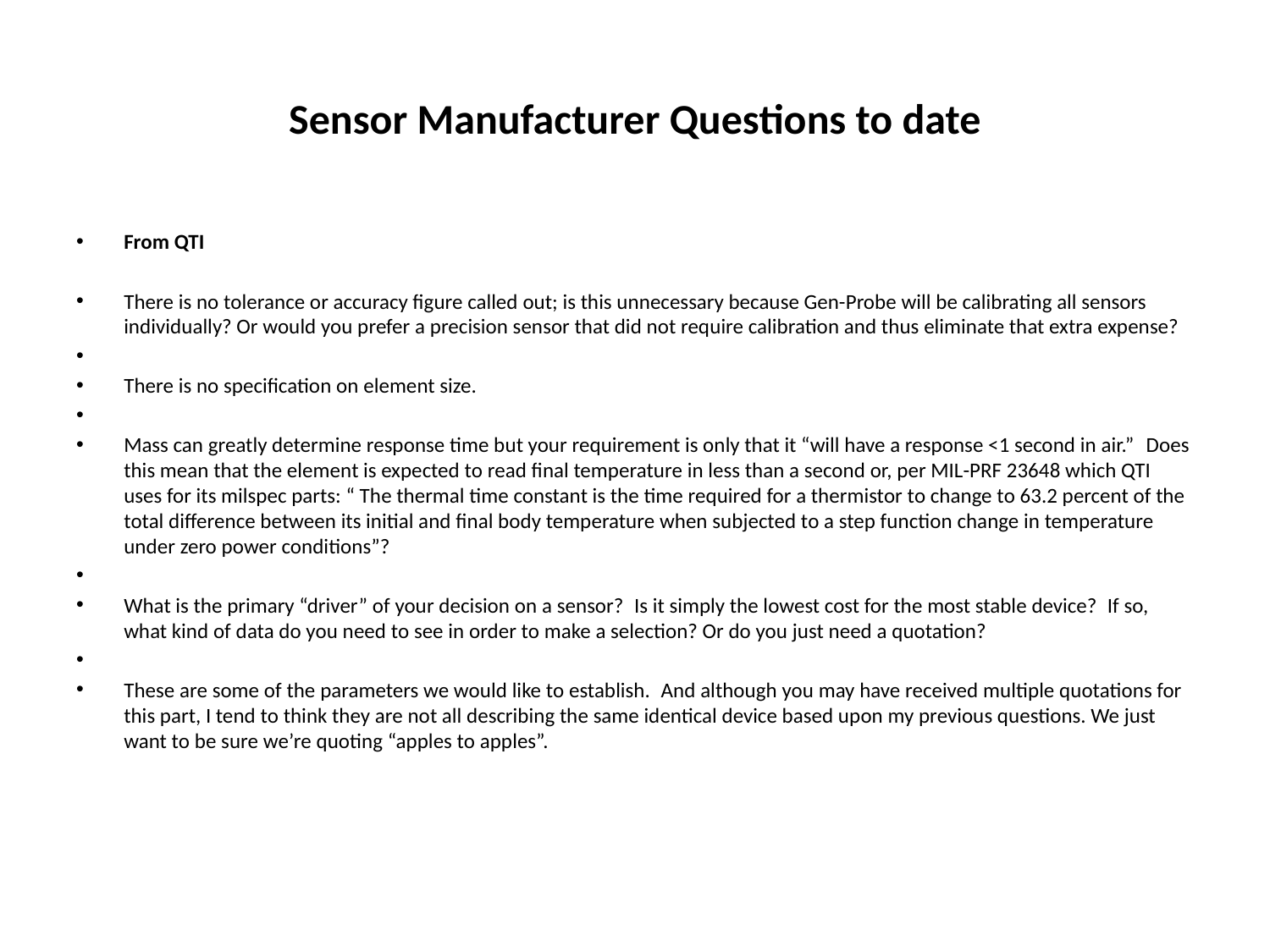

# Sensor Manufacturer Questions to date
From QTI

There is no tolerance or accuracy figure called out; is this unnecessary because Gen-Probe will be calibrating all sensors individually? Or would you prefer a precision sensor that did not require calibration and thus eliminate that extra expense?

There is no specification on element size.

Mass can greatly determine response time but your requirement is only that it “will have a response <1 second in air.”  Does this mean that the element is expected to read final temperature in less than a second or, per MIL-PRF 23648 which QTI uses for its milspec parts: “ The thermal time constant is the time required for a thermistor to change to 63.2 percent of the total difference between its initial and final body temperature when subjected to a step function change in temperature under zero power conditions”?

What is the primary “driver” of your decision on a sensor?  Is it simply the lowest cost for the most stable device?  If so, what kind of data do you need to see in order to make a selection? Or do you just need a quotation?

These are some of the parameters we would like to establish.  And although you may have received multiple quotations for this part, I tend to think they are not all describing the same identical device based upon my previous questions. We just want to be sure we’re quoting “apples to apples”.